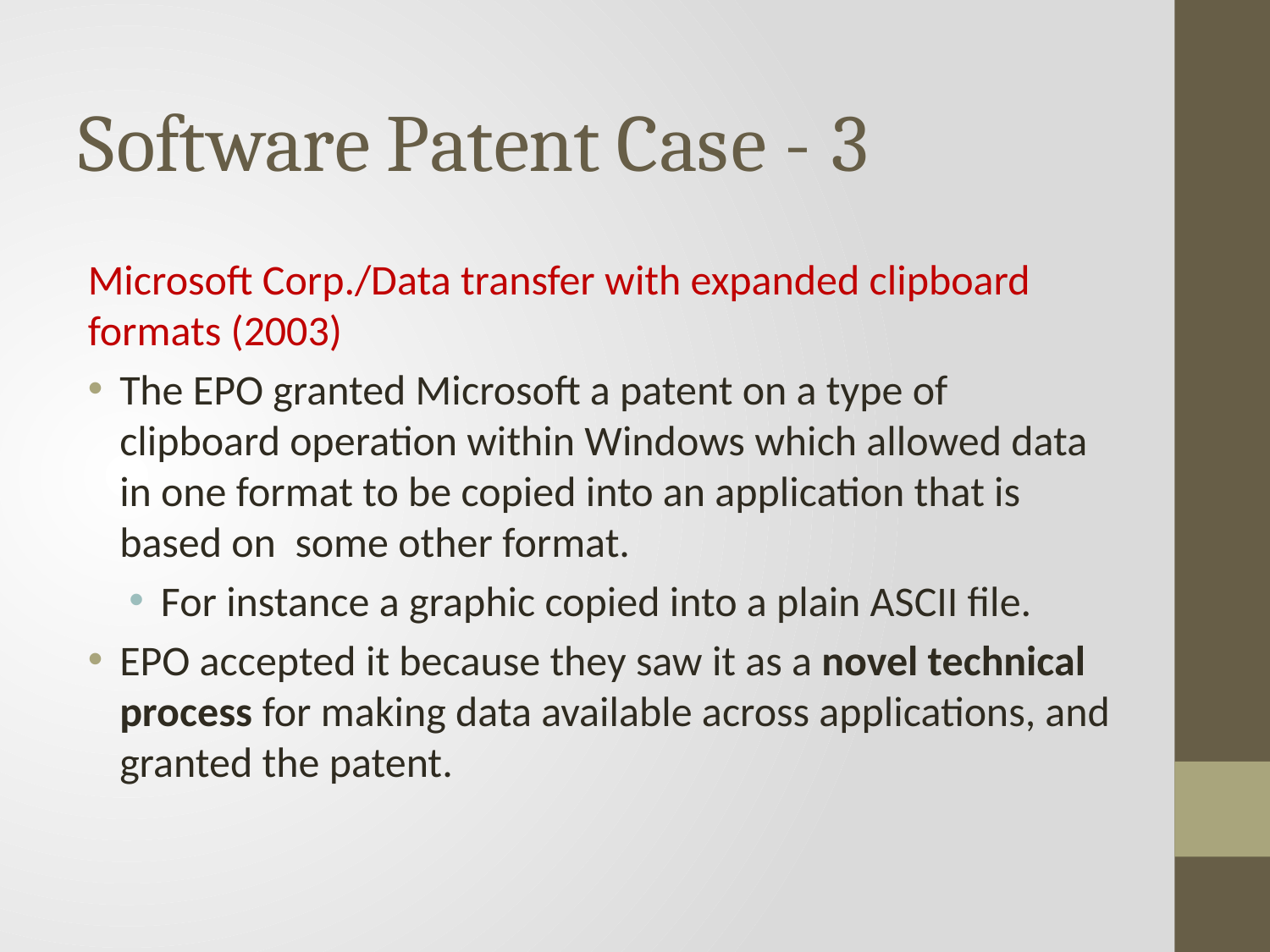

Software Patent Case - 3
Microsoft Corp./Data transfer with expanded clipboard formats (2003)
The EPO granted Microsoft a patent on a type of clipboard operation within Windows which allowed data in one format to be copied into an application that is based on  some other format.
For instance a graphic copied into a plain ASCII file.
EPO accepted it because they saw it as a novel technical process for making data available across applications, and granted the patent.